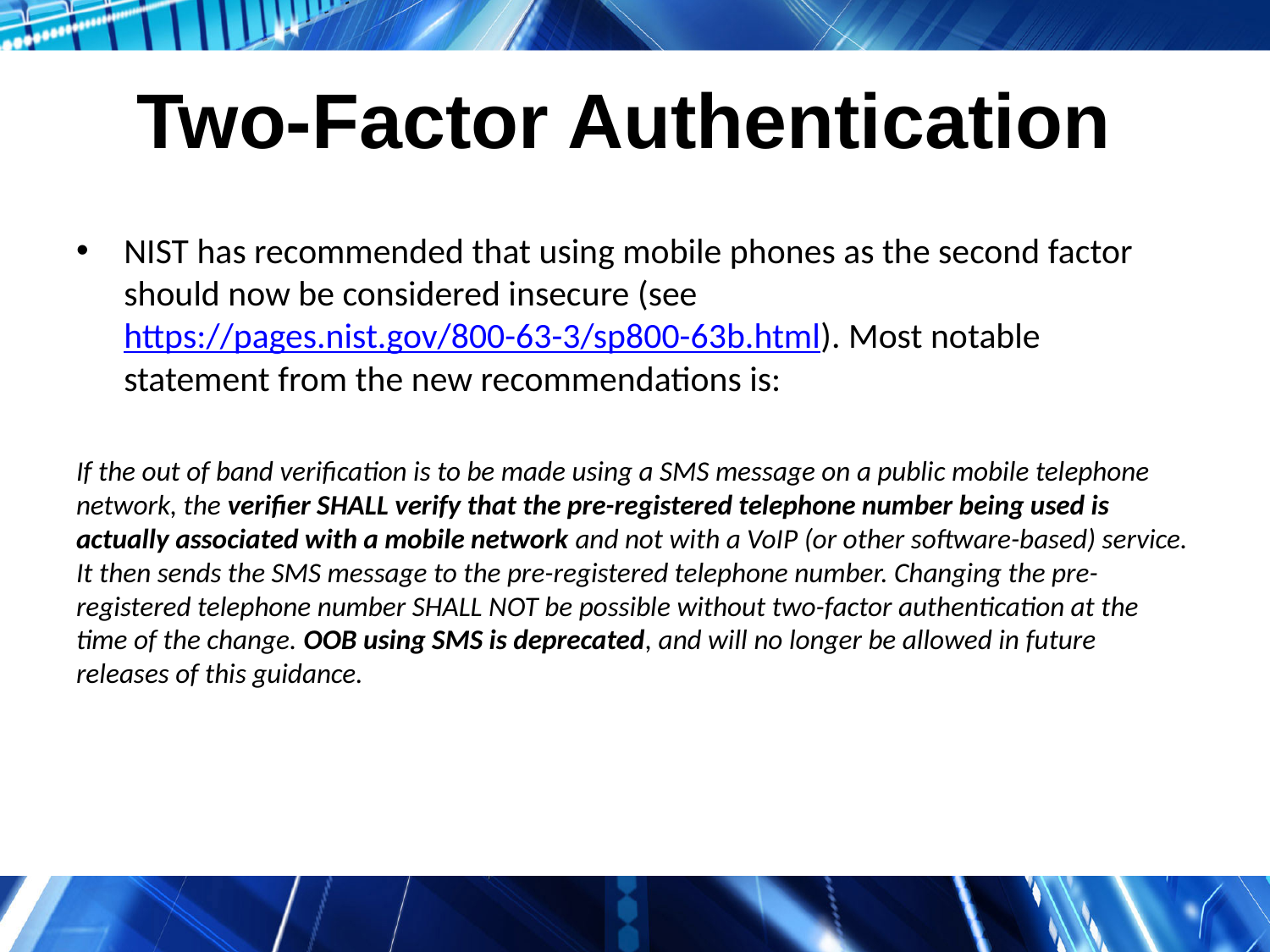

# Two-Factor Authentication
NIST has recommended that using mobile phones as the second factor should now be considered insecure (see https://pages.nist.gov/800-63-3/sp800-63b.html). Most notable statement from the new recommendations is:

If the out of band verification is to be made using a SMS message on a public mobile telephone network, the verifier SHALL verify that the pre-registered telephone number being used is actually associated with a mobile network and not with a VoIP (or other software-based) service. It then sends the SMS message to the pre-registered telephone number. Changing the pre-registered telephone number SHALL NOT be possible without two-factor authentication at the time of the change. OOB using SMS is deprecated, and will no longer be allowed in future releases of this guidance.